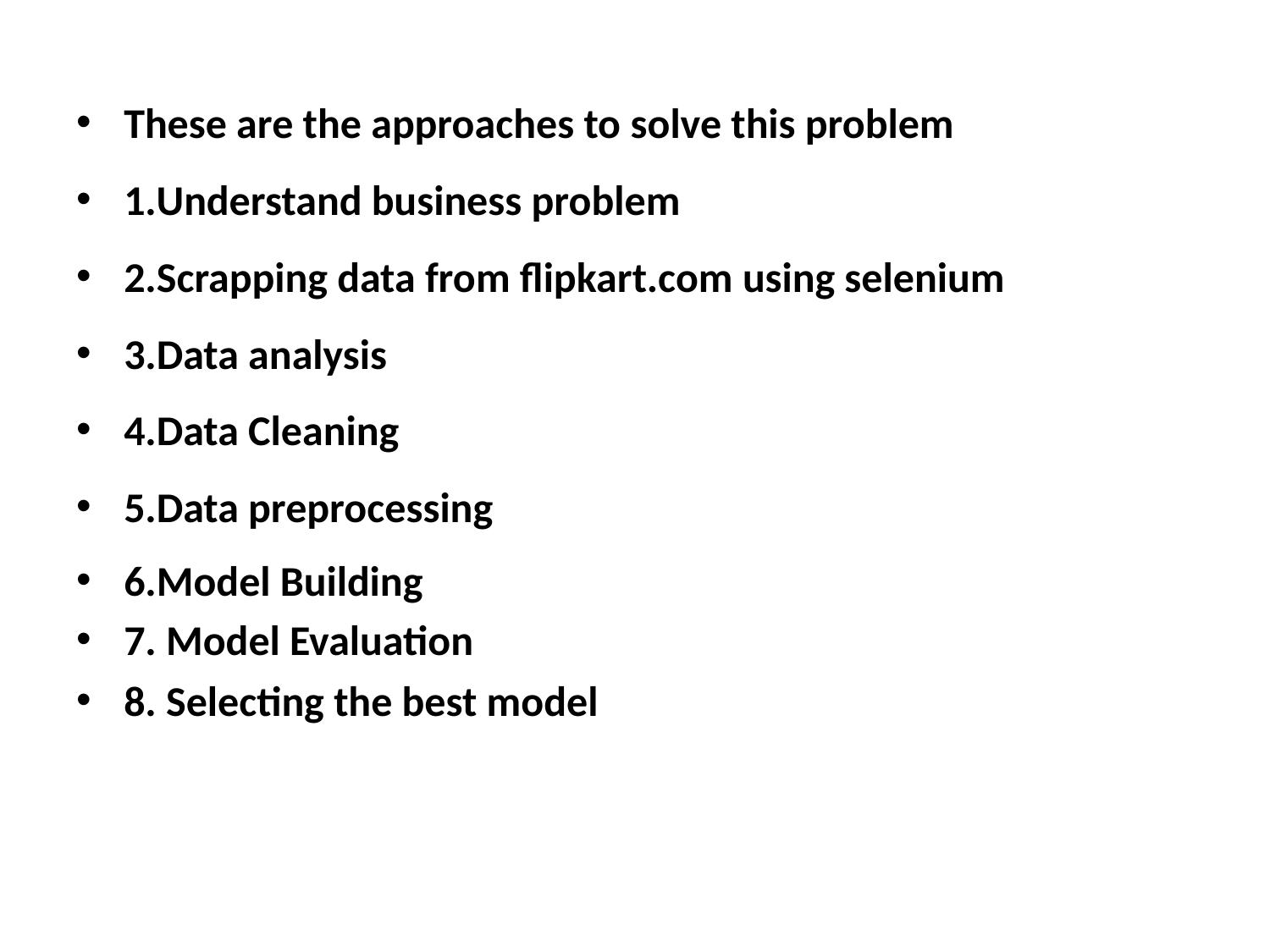

These are the approaches to solve this problem
1.Understand business problem
2.Scrapping data from flipkart.com using selenium
3.Data analysis
4.Data Cleaning
5.Data preprocessing
6.Model Building
7. Model Evaluation
8. Selecting the best model